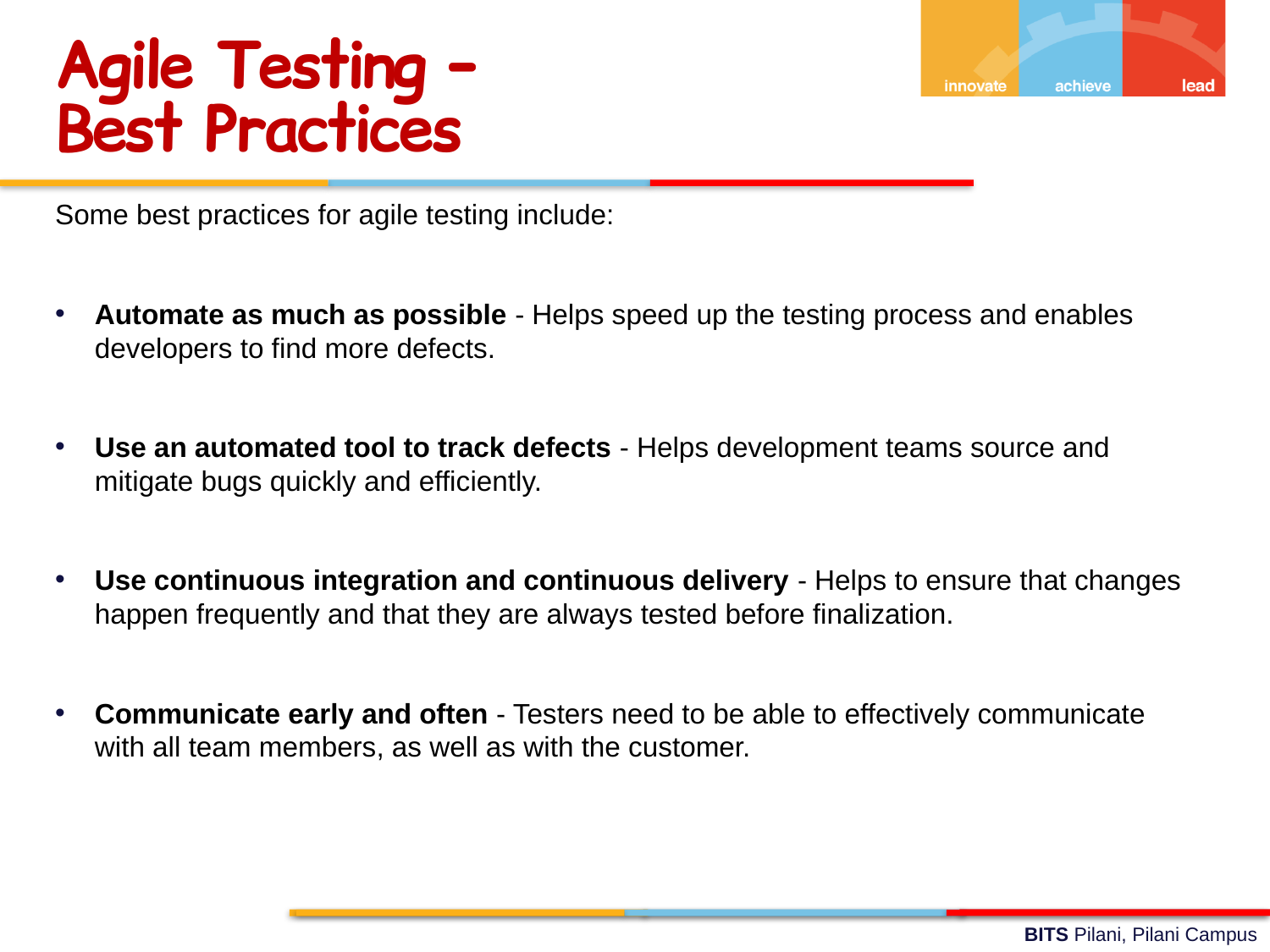

Agile Testing –
Best Practices
Some best practices for agile testing include:

Automate as much as possible - Helps speed up the testing process and enables developers to find more defects.

Use an automated tool to track defects - Helps development teams source and mitigate bugs quickly and efficiently.

Use continuous integration and continuous delivery - Helps to ensure that changes happen frequently and that they are always tested before finalization.

Communicate early and often - Testers need to be able to effectively communicate with all team members, as well as with the customer.